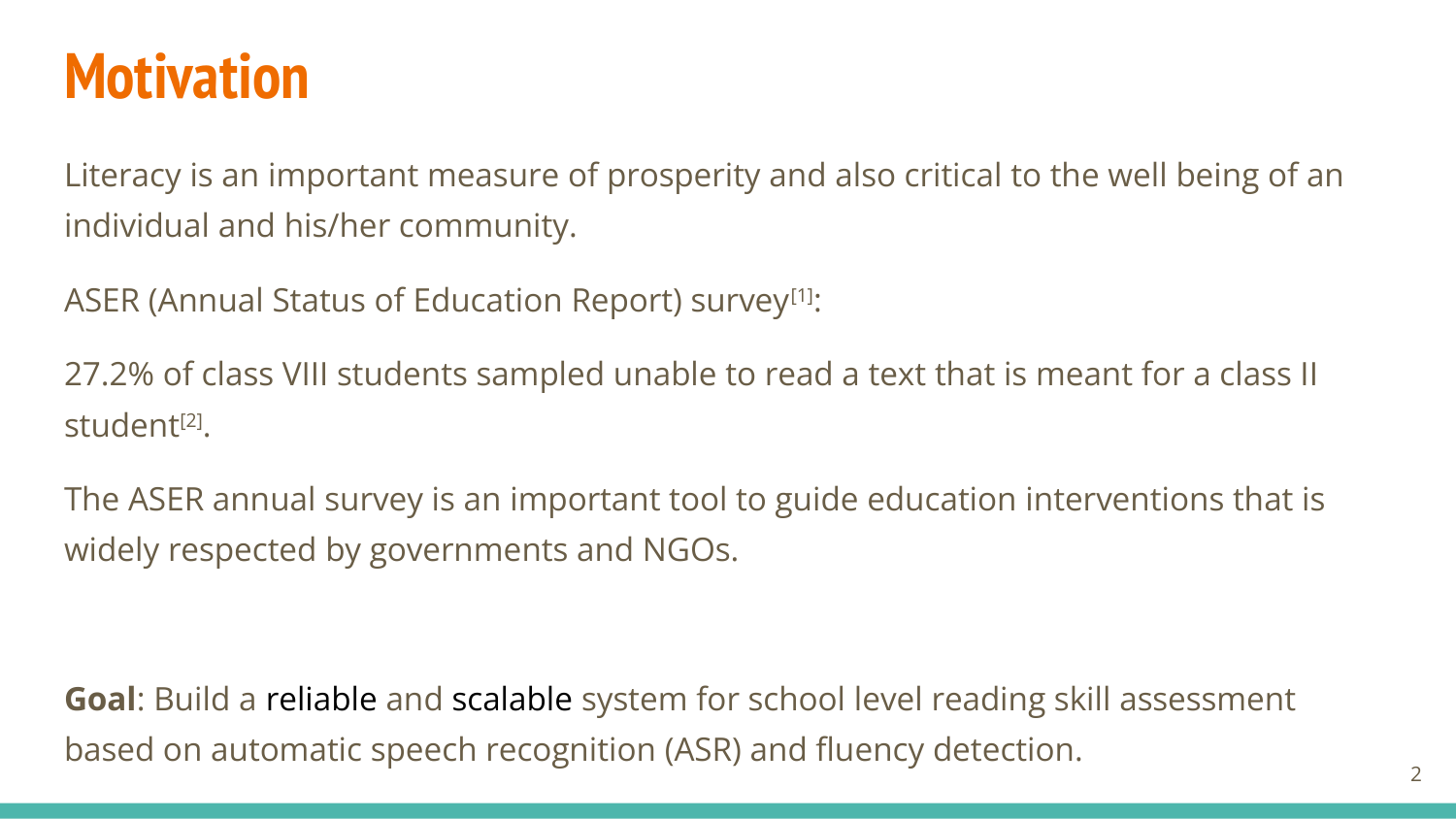

# Motivation

Literacy is an important measure of prosperity and also critical to the well being of an individual and his/her community.
ASER (Annual Status of Education Report) survey[1]:
27.2% of class VIII students sampled unable to read a text that is meant for a class II student[2].
The ASER annual survey is an important tool to guide education interventions that is widely respected by governments and NGOs.

Goal: Build a reliable and scalable system for school level reading skill assessment based on automatic speech recognition (ASR) and fluency detection.
2